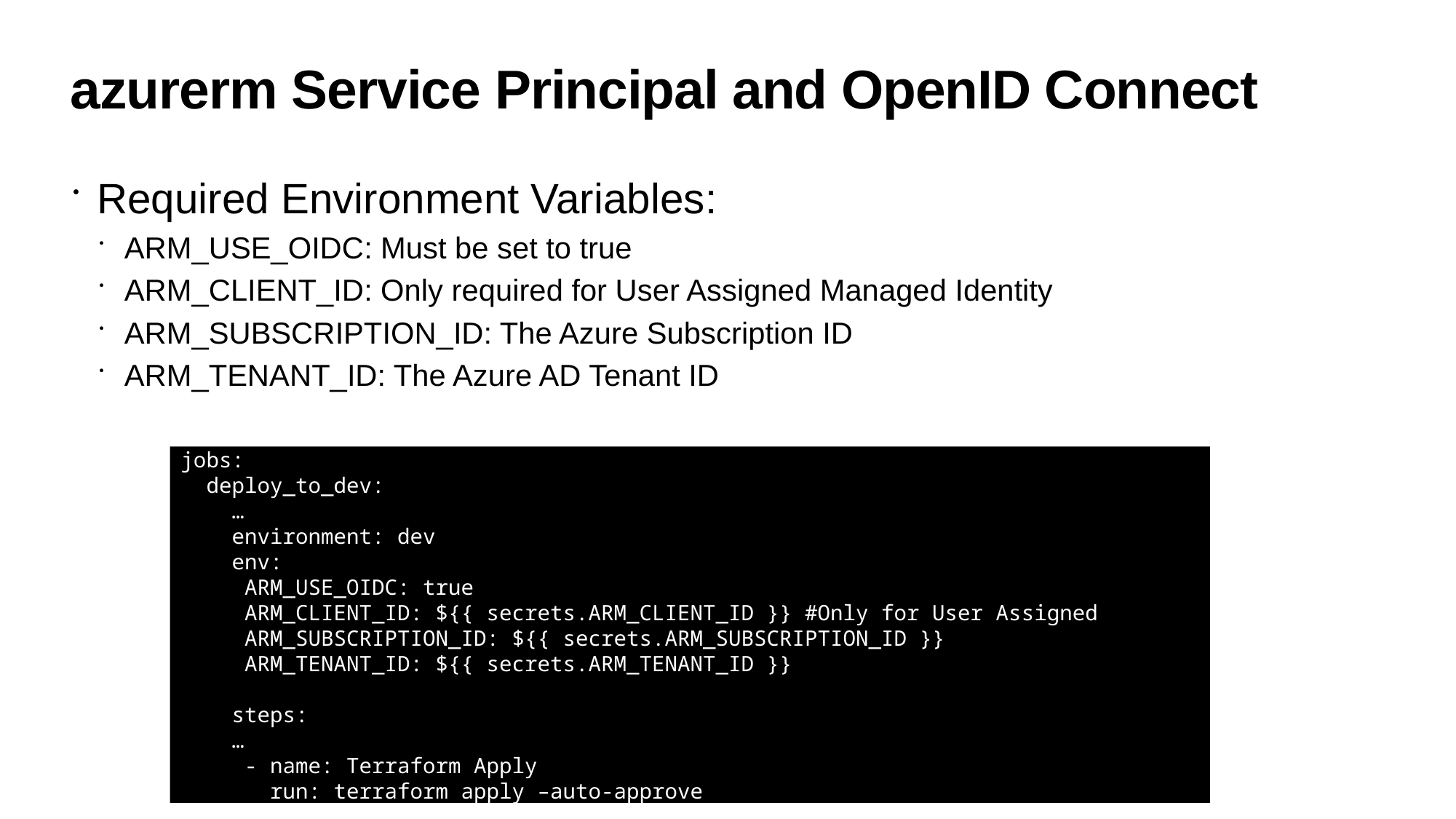

# azurerm Service Principal and OpenID Connect
Required Environment Variables:
ARM_USE_OIDC: Must be set to true
ARM_CLIENT_ID: Only required for User Assigned Managed Identity
ARM_SUBSCRIPTION_ID: The Azure Subscription ID
ARM_TENANT_ID: The Azure AD Tenant ID
jobs:
  deploy_to_dev:
    …
    environment: dev
    env:
     ARM_USE_OIDC: true
     ARM_CLIENT_ID: ${{ secrets.ARM_CLIENT_ID }} #Only for User Assigned
     ARM_SUBSCRIPTION_ID: ${{ secrets.ARM_SUBSCRIPTION_ID }}
     ARM_TENANT_ID: ${{ secrets.ARM_TENANT_ID }}

    steps:
    …
     - name: Terraform Apply
       run: terraform apply –auto-approve